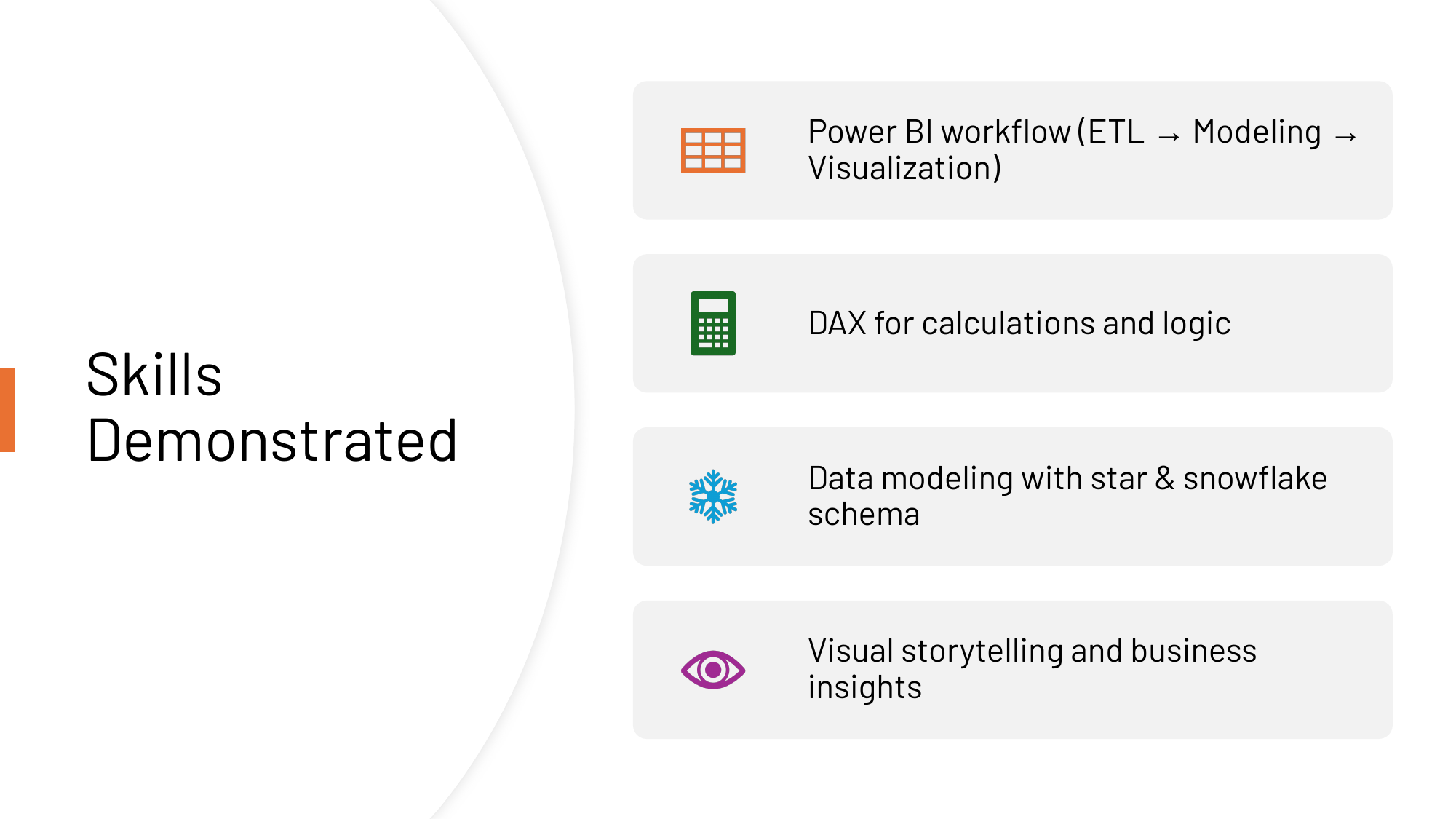

Power BI workflow (ETL → Modeling → Visualization)
DAX for calculations and logic
Data modeling with star & snowflake schema
Visual storytelling and business insights
# Skills Demonstrated